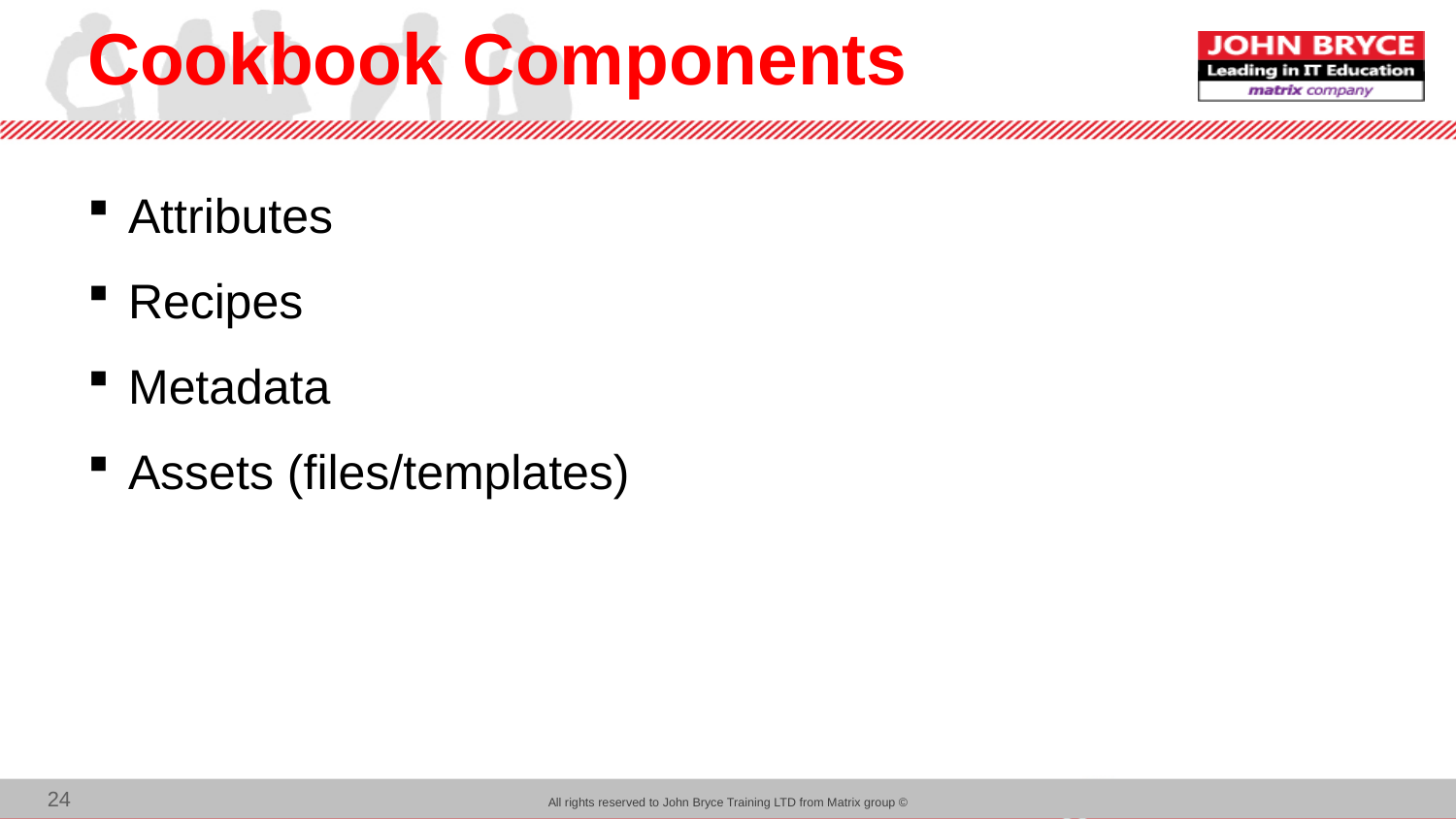

# Cookbook Components
Attributes
Recipes
Metadata
Assets (files/templates)